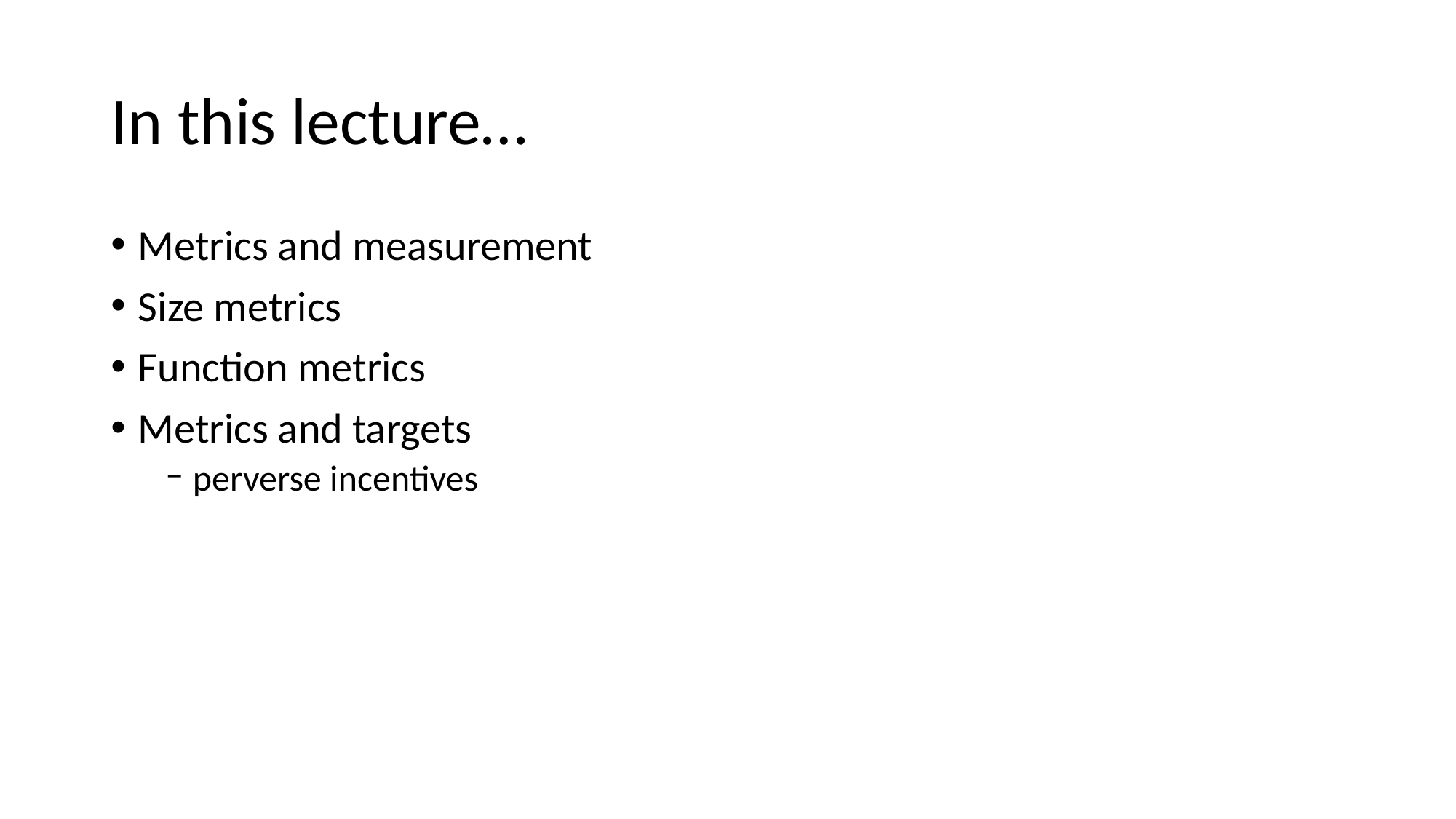

# In this lecture…
Metrics and measurement
Size metrics
Function metrics
Metrics and targets
perverse incentives